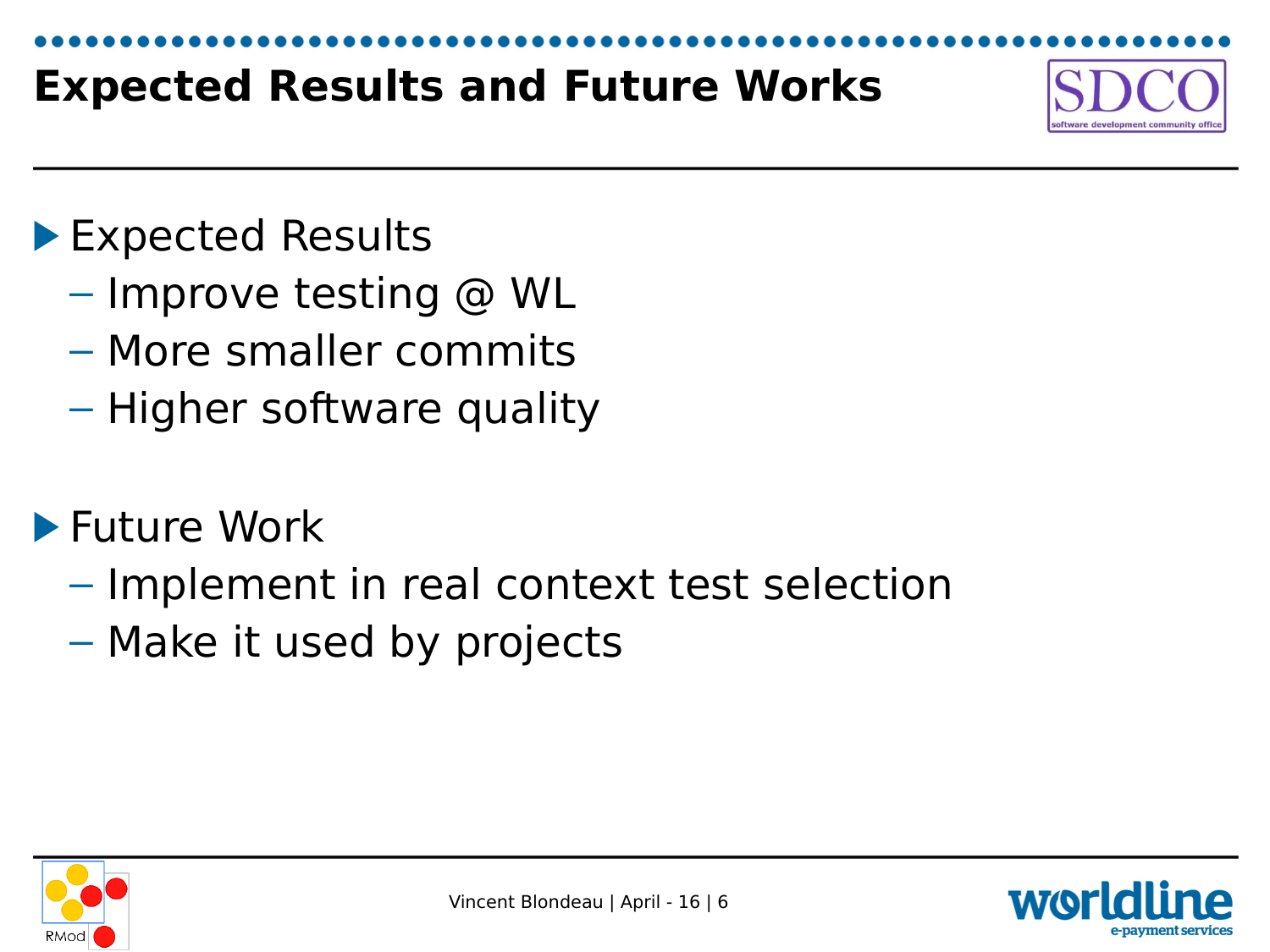

# Expected Results and Future Works
Expected Results
Improve testing @ WL
More smaller commits
Higher software quality

Future Work
Implement in real context test selection
Make it used by projects